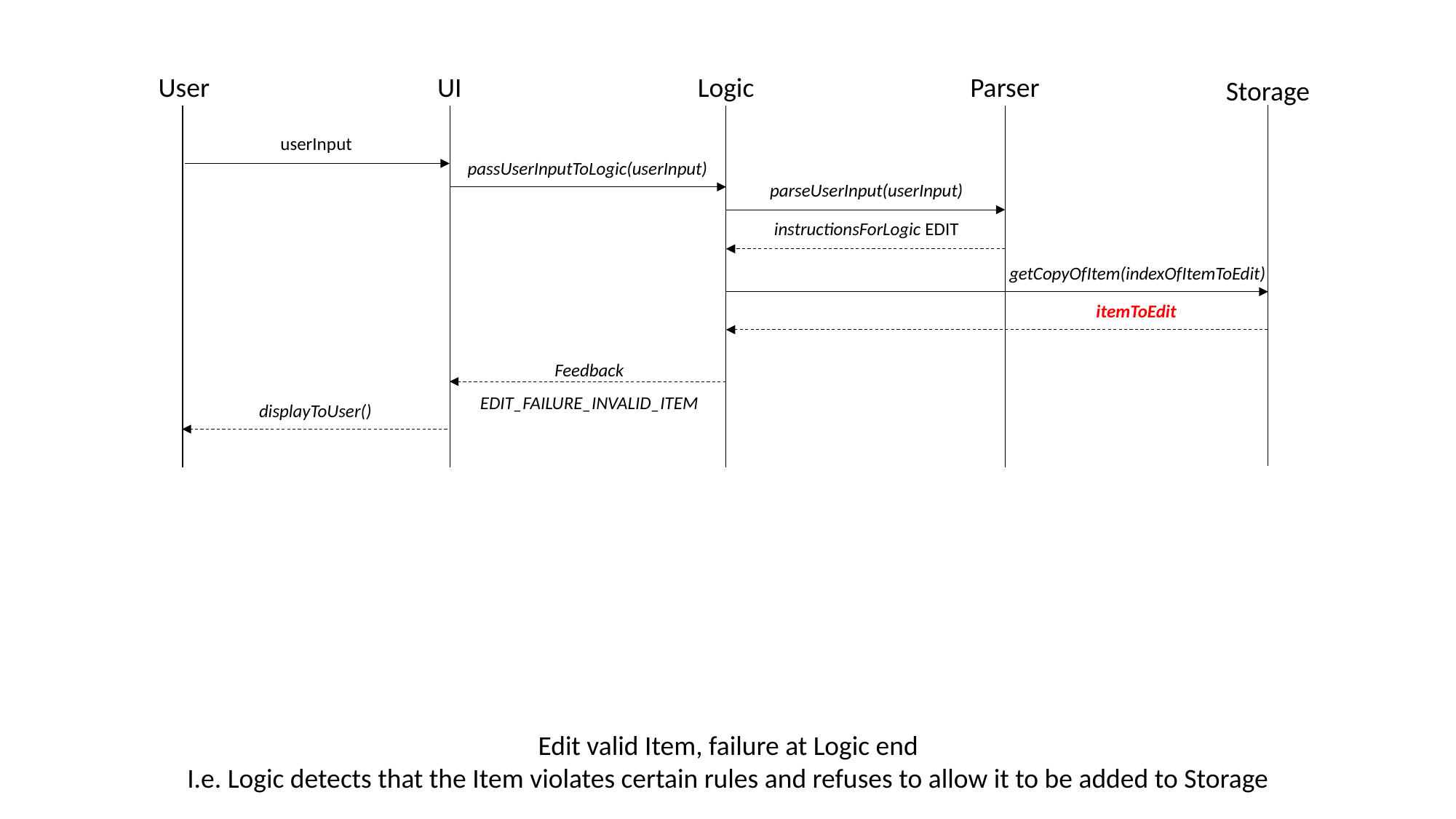

User
UI
Parser
Logic
Storage
userInput
passUserInputToLogic(userInput)
parseUserInput(userInput)
instructionsForLogic EDIT
getCopyOfItem(indexOfItemToEdit)
itemToEdit
Feedback EDIT_FAILURE_INVALID_ITEM
displayToUser()
Edit valid Item, failure at Logic end
I.e. Logic detects that the Item violates certain rules and refuses to allow it to be added to Storage